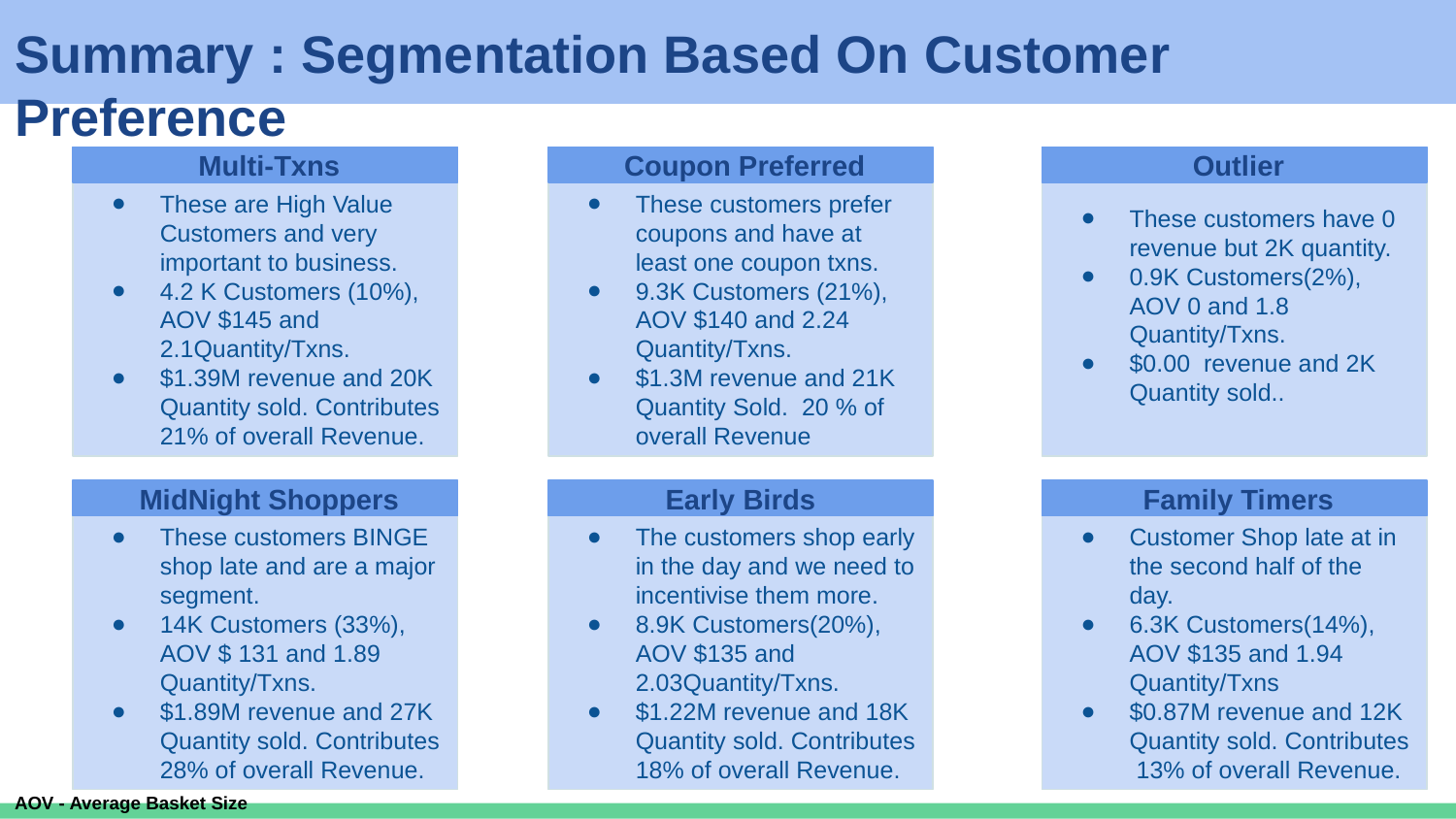

# Summary : Segmentation Based On Customer Preference
 Multi-Txns
 Coupon Preferred
 Outlier

These are High Value Customers and very important to business.
4.2 K Customers (10%), AOV $145 and 2.1Quantity/Txns.
$1.39M revenue and 20K Quantity sold. Contributes 21% of overall Revenue.

These customers prefer coupons and have at least one coupon txns.
9.3K Customers (21%), AOV $140 and 2.24 Quantity/Txns.
$1.3M revenue and 21K Quantity Sold.  20 % of overall Revenue
These customers have 0 revenue but 2K quantity.
0.9K Customers(2%), AOV 0 and 1.8 Quantity/Txns.
$0.00  revenue and 2K Quantity sold..

 MidNight Shoppers
Early Birds
 Family Timers

These customers BINGE shop late and are a major segment.
14K Customers (33%), AOV $ 131 and 1.89 Quantity/Txns.
$1.89M revenue and 27K Quantity sold. Contributes 28% of overall Revenue.

The customers shop early in the day and we need to incentivise them more.
8.9K Customers(20%), AOV $135 and 2.03Quantity/Txns.
$1.22M revenue and 18K Quantity sold. Contributes 18% of overall Revenue.

Customer Shop late at in the second half of the day.
6.3K Customers(14%), AOV $135 and 1.94 Quantity/Txns
$0.87M revenue and 12K Quantity sold. Contributes
 13% of overall Revenue.
AOV - Average Basket Size